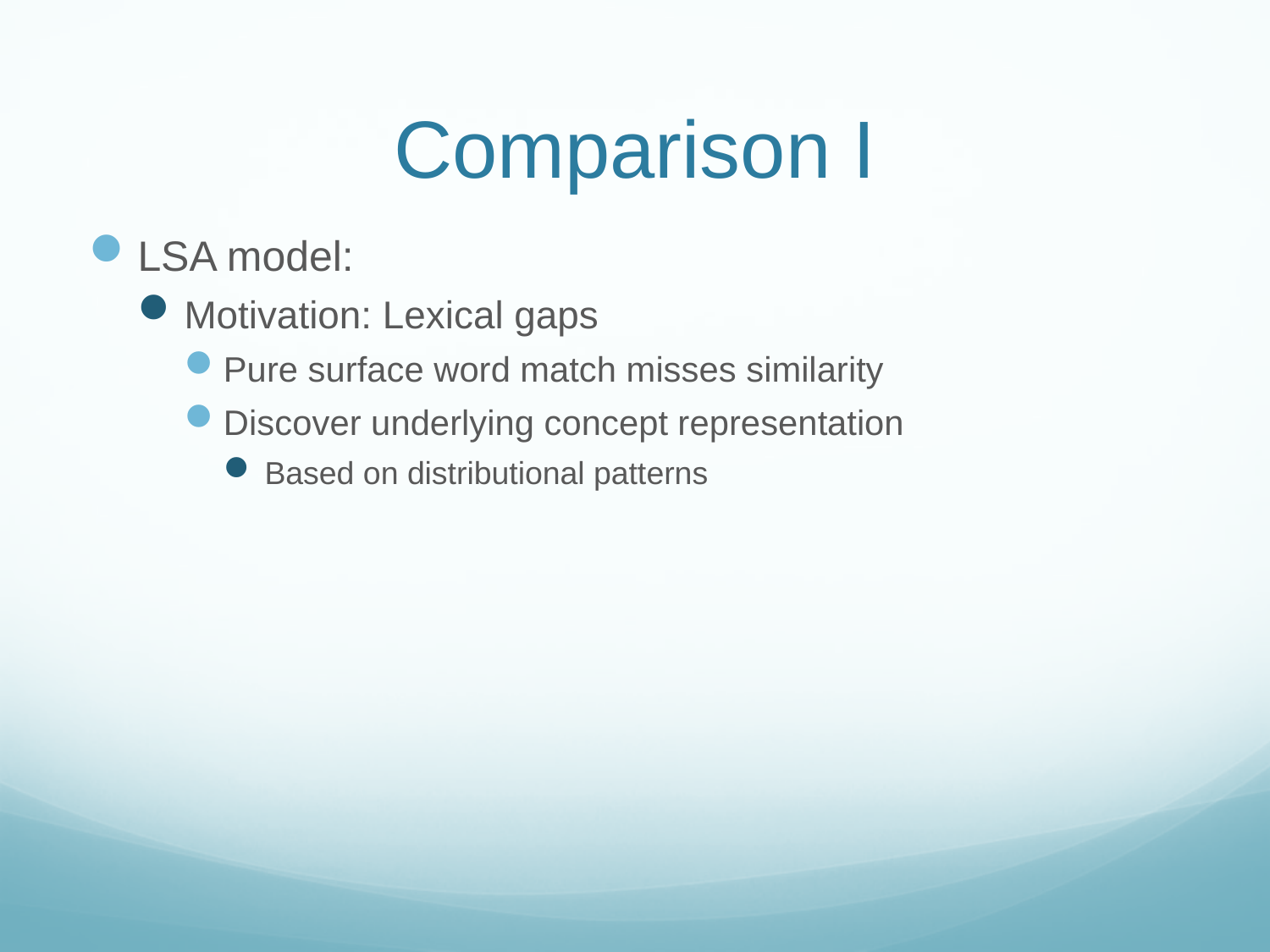

# Comparison I
LSA model:
Motivation: Lexical gaps
Pure surface word match misses similarity
Discover underlying concept representation
Based on distributional patterns